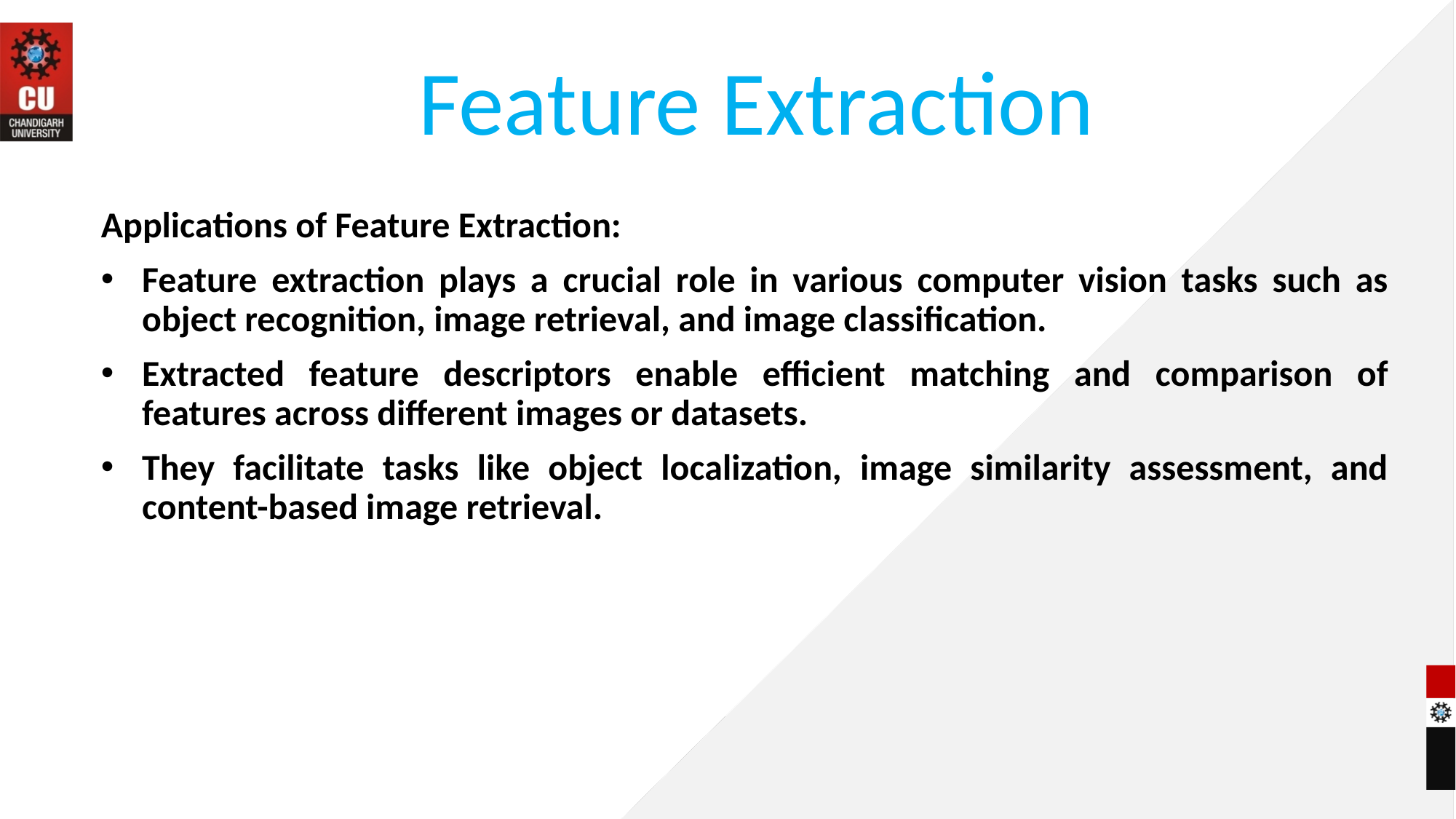

# Feature Extraction
Applications of Feature Extraction:
Feature extraction plays a crucial role in various computer vision tasks such as object recognition, image retrieval, and image classification.
Extracted feature descriptors enable efficient matching and comparison of features across different images or datasets.
They facilitate tasks like object localization, image similarity assessment, and content-based image retrieval.